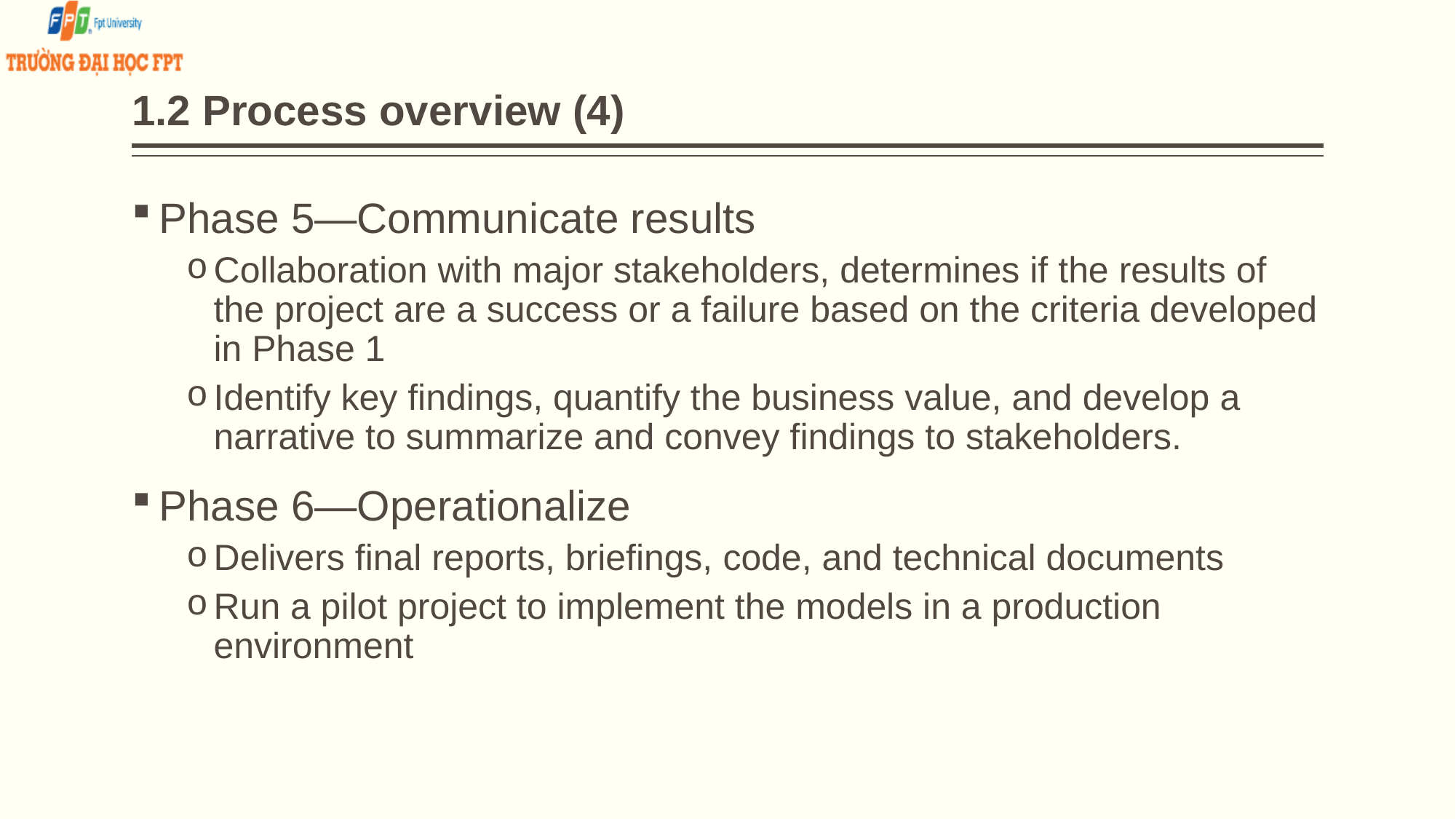

# 1.2 Process overview (4)
Phase 5—Communicate results
Collaboration with major stakeholders, determines if the results of the project are a success or a failure based on the criteria developed in Phase 1
Identify key findings, quantify the business value, and develop a narrative to summarize and convey findings to stakeholders.
Phase 6—Operationalize
Delivers final reports, briefings, code, and technical documents
Run a pilot project to implement the models in a production environment